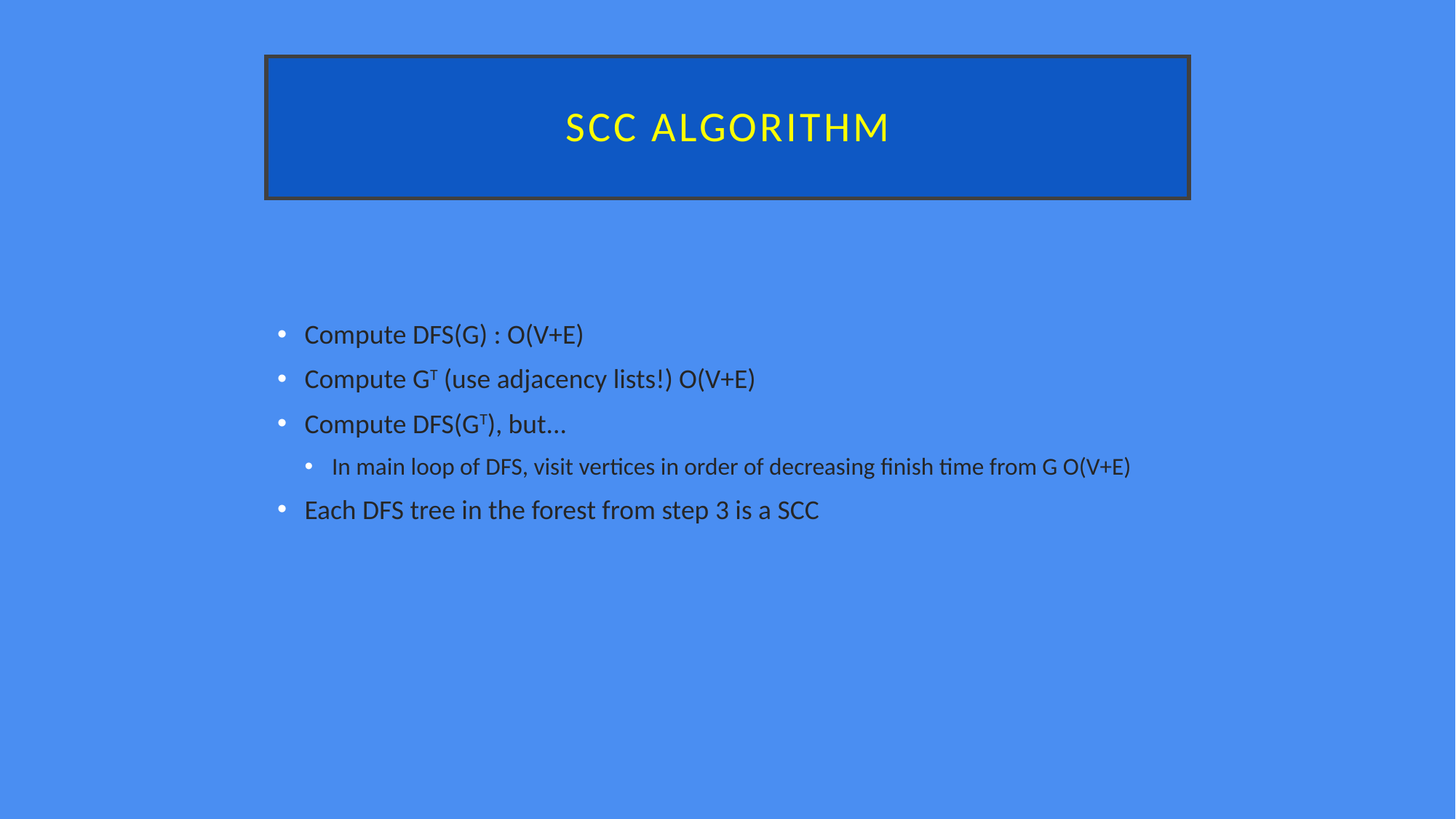

# SCC Algorithm
Compute DFS(G) : O(V+E)
Compute GT (use adjacency lists!) O(V+E)
Compute DFS(GT), but...
In main loop of DFS, visit vertices in order of decreasing finish time from G O(V+E)
Each DFS tree in the forest from step 3 is a SCC